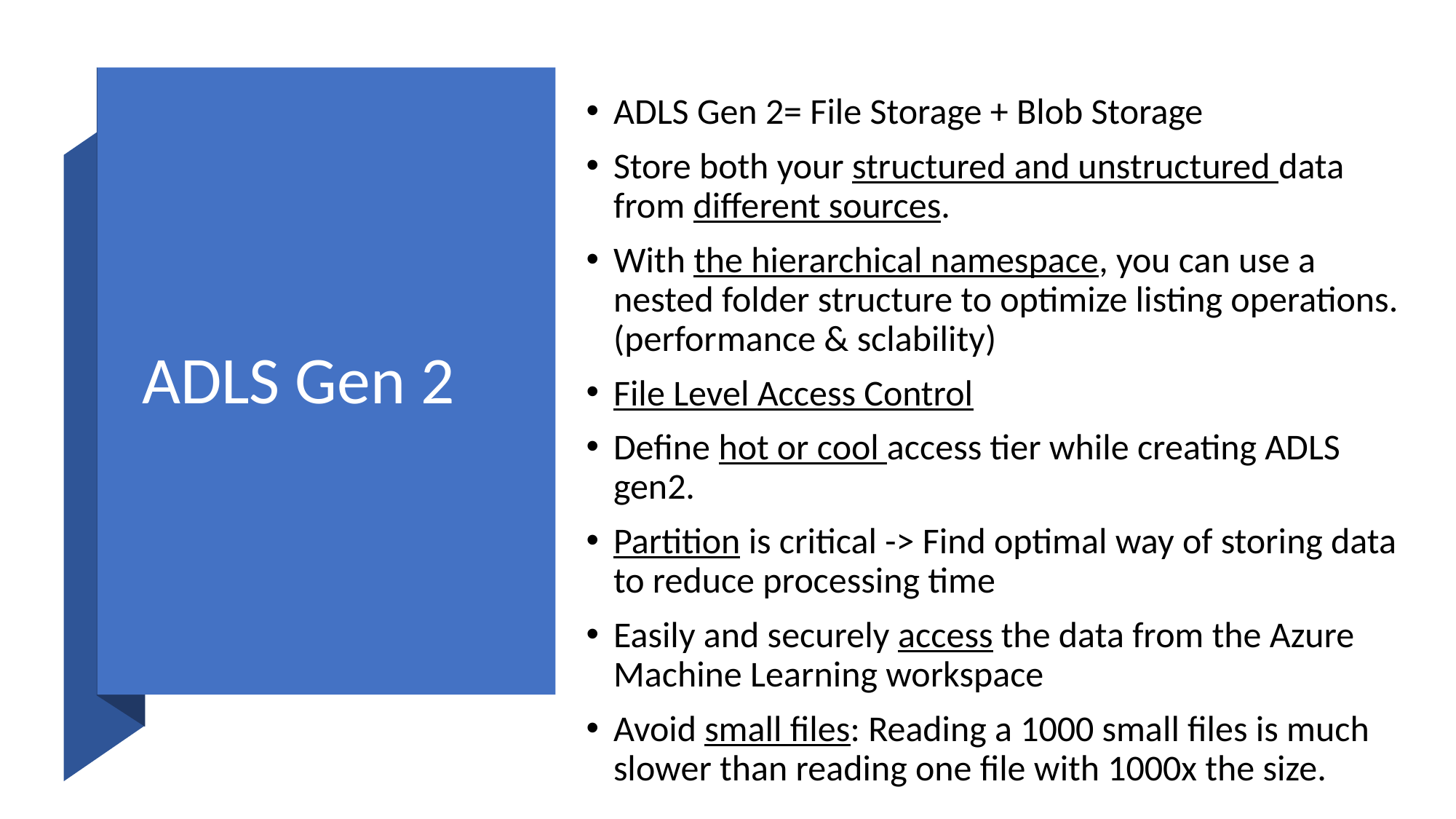

# ADLS Gen 2
ADLS Gen 2= File Storage + Blob Storage
Store both your structured and unstructured data from different sources.
With the hierarchical namespace, you can use a nested folder structure to optimize listing operations. (performance & sclability)
File Level Access Control
Define hot or cool access tier while creating ADLS gen2.
Partition is critical -> Find optimal way of storing data to reduce processing time
Easily and securely access the data from the Azure Machine Learning workspace
Avoid small files: Reading a 1000 small files is much slower than reading one file with 1000x the size.